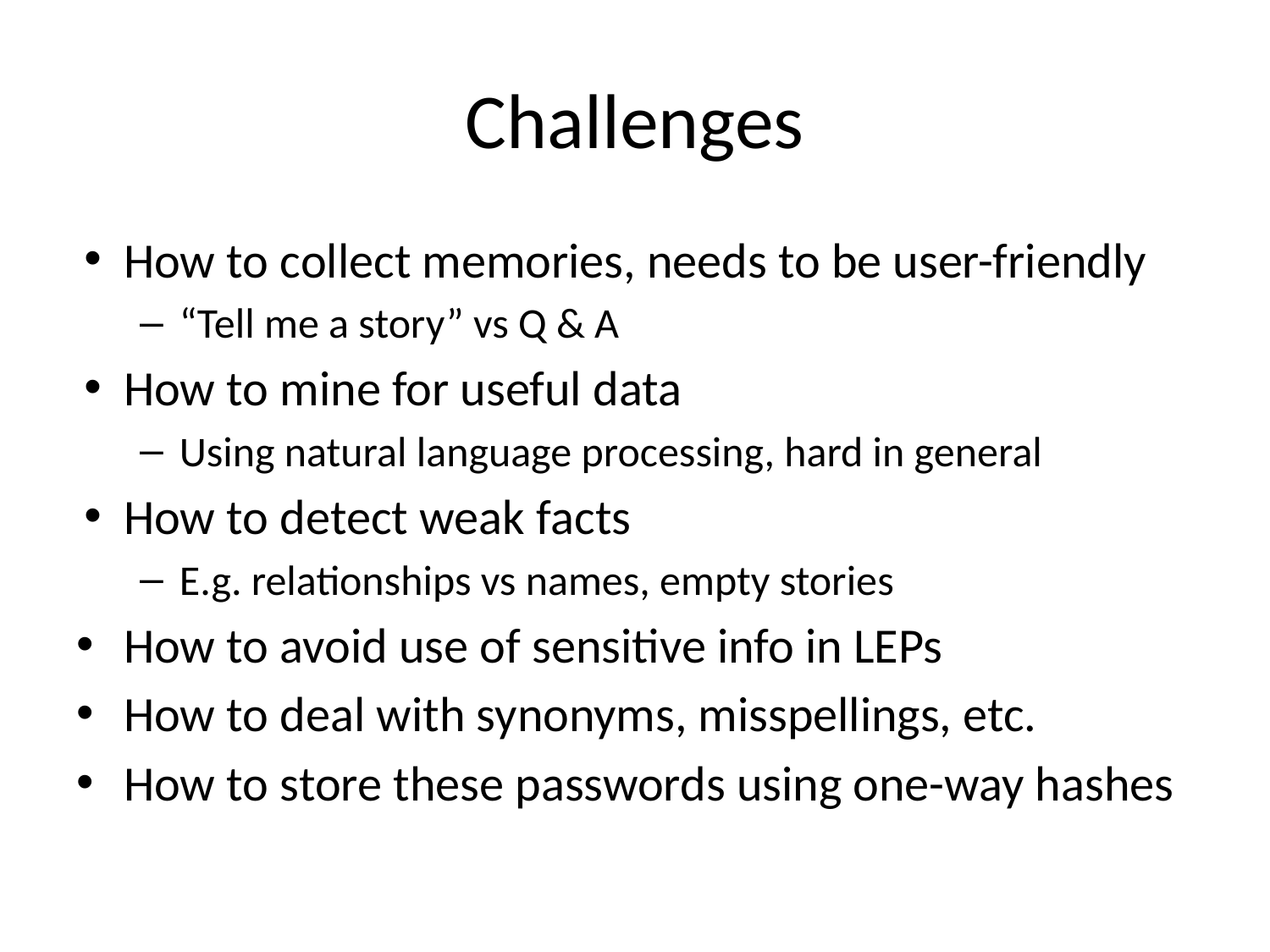

# Challenges
How to collect memories, needs to be user-friendly
“Tell me a story” vs Q & A
How to mine for useful data
Using natural language processing, hard in general
How to detect weak facts
E.g. relationships vs names, empty stories
How to avoid use of sensitive info in LEPs
How to deal with synonyms, misspellings, etc.
How to store these passwords using one-way hashes